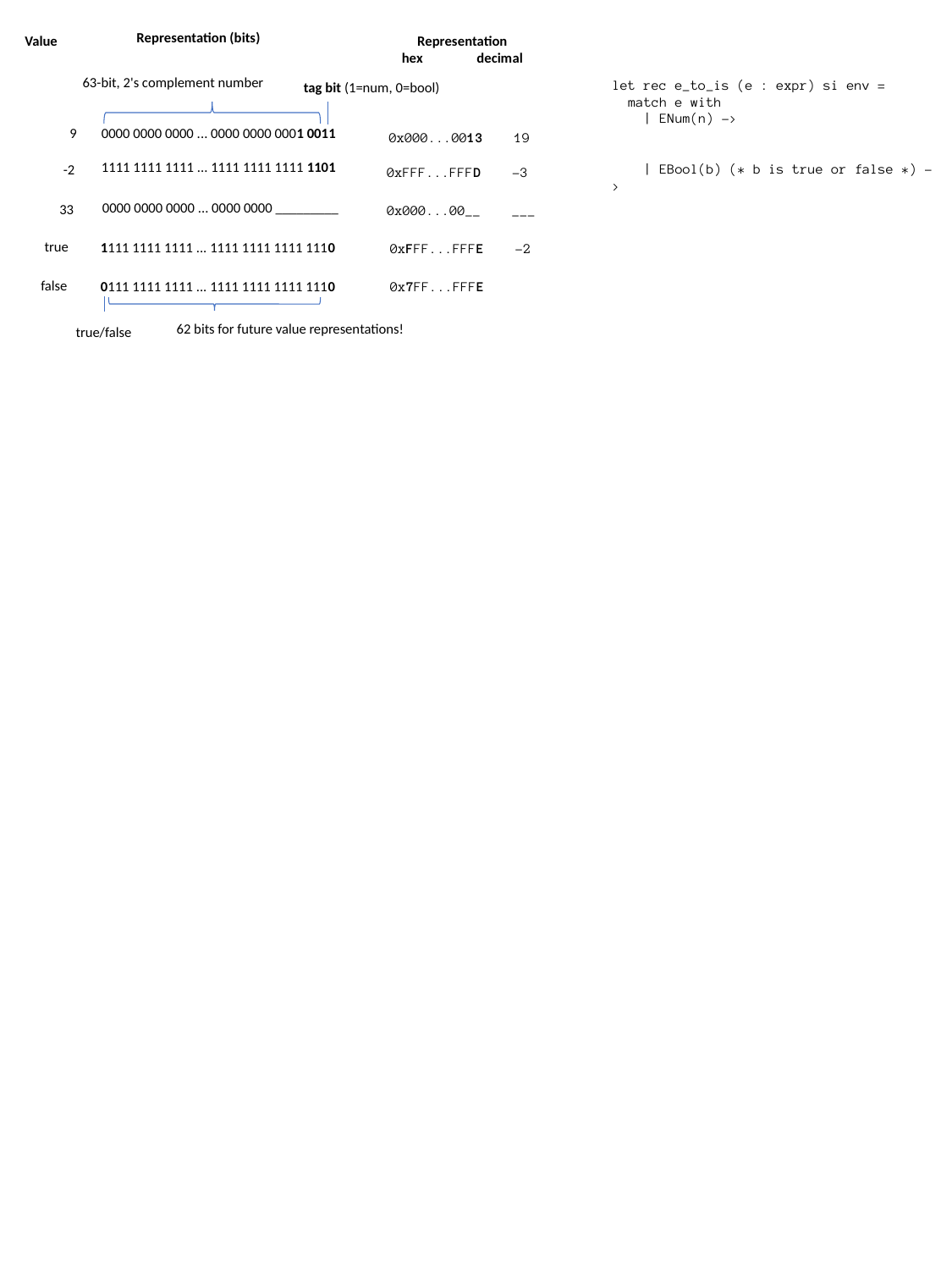

Representation (bits)
Value
Representation
hex                 decimal
63-bit, 2's complement number
let rec e_to_is (e : expr) si env =
  match e with
    | ENum(n) ->

    | EBool(b) (* b is true or false *) ->

tag bit (1=num, 0=bool)
0000 0000 0000 ... 0000 0000 0001 0011
9
0x000...0013    19
1111 1111 1111 ... 1111 1111 1111 1101
-2
0xFFF...FFFD    -3
0000 0000 0000 ... 0000 0000 _________
33
0x000...00__    ___

true
1111 1111 1111 ... 1111 1111 1111 1110
0xFFF...FFFE    -2
false
0x7FF...FFFE
0111 1111 1111 ... 1111 1111 1111 1110
62 bits for future value representations!
true/false